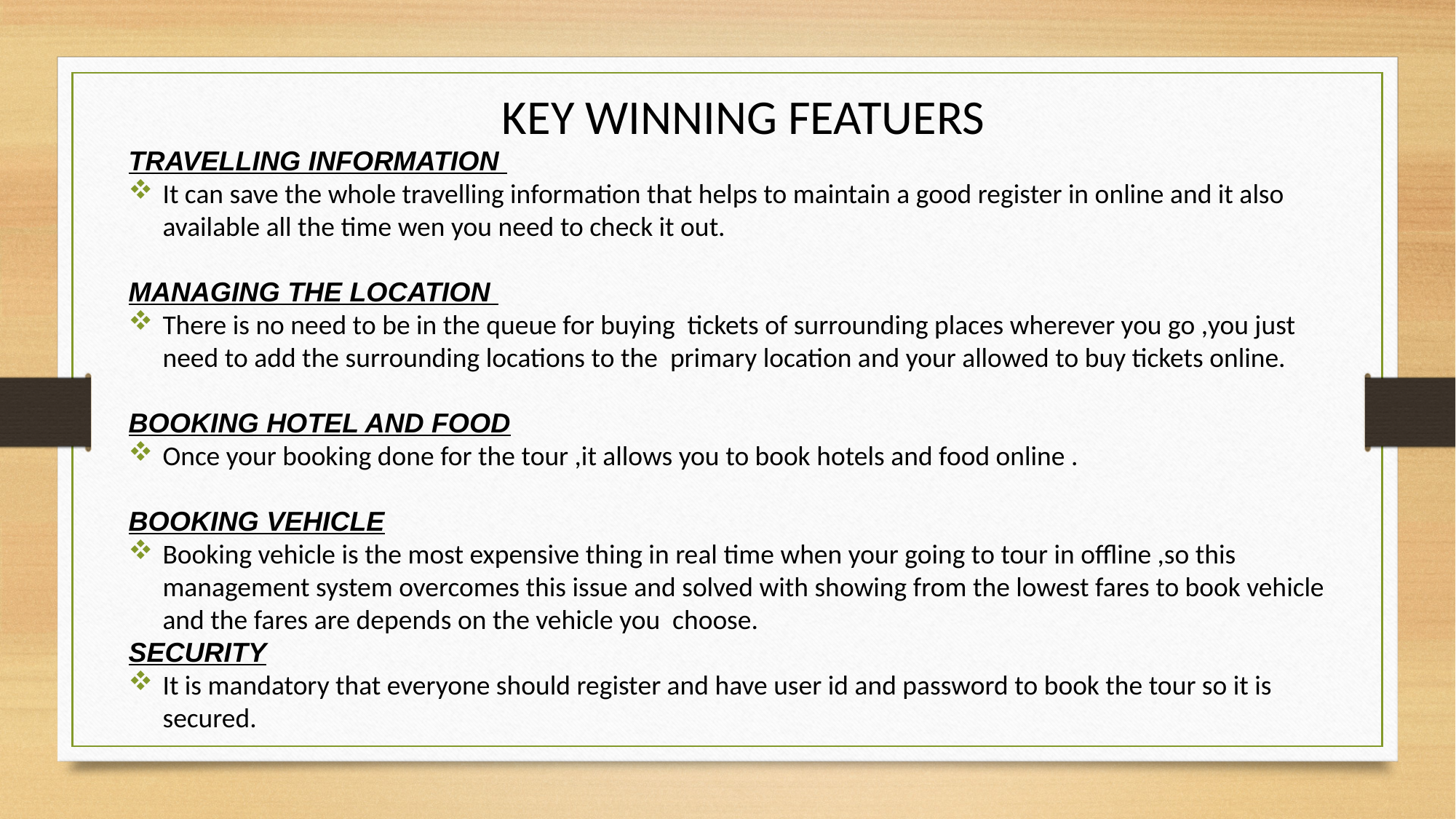

KEY WINNING FEATUERS
TRAVELLING INFORMATION
It can save the whole travelling information that helps to maintain a good register in online and it also available all the time wen you need to check it out.

MANAGING THE LOCATION
There is no need to be in the queue for buying  tickets of surrounding places wherever you go ,you just need to add the surrounding locations to the  primary location and your allowed to buy tickets online.

BOOKING HOTEL AND FOOD
Once your booking done for the tour ,it allows you to book hotels and food online .

BOOKING VEHICLE
Booking vehicle is the most expensive thing in real time when your going to tour in offline ,so this management system overcomes this issue and solved with showing from the lowest fares to book vehicle and the fares are depends on the vehicle you  choose.
SECURITY
It is mandatory that everyone should register and have user id and password to book the tour so it is secured.